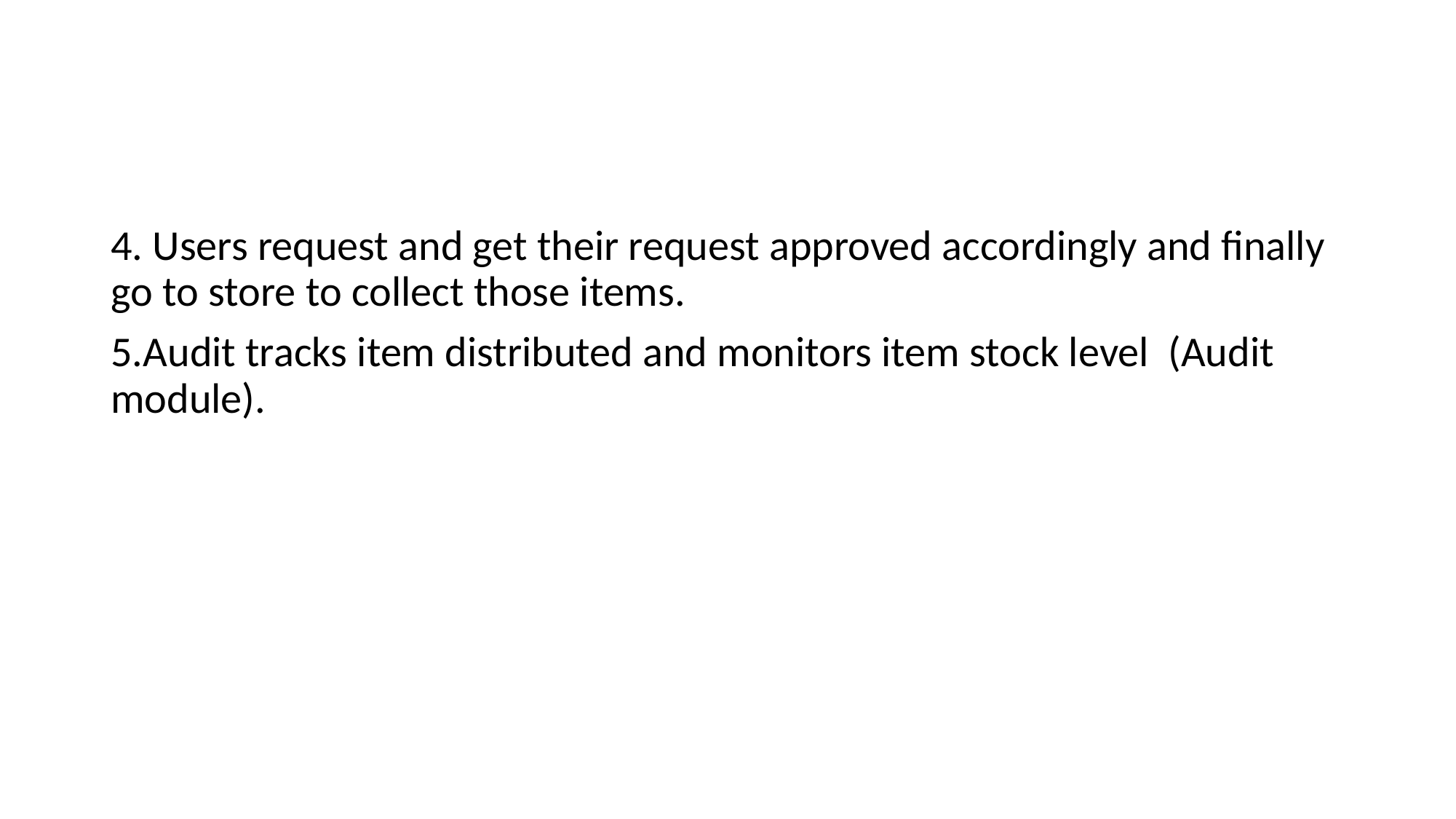

4. Users request and get their request approved accordingly and finally go to store to collect those items.
5.Audit tracks item distributed and monitors item stock level  (Audit module).